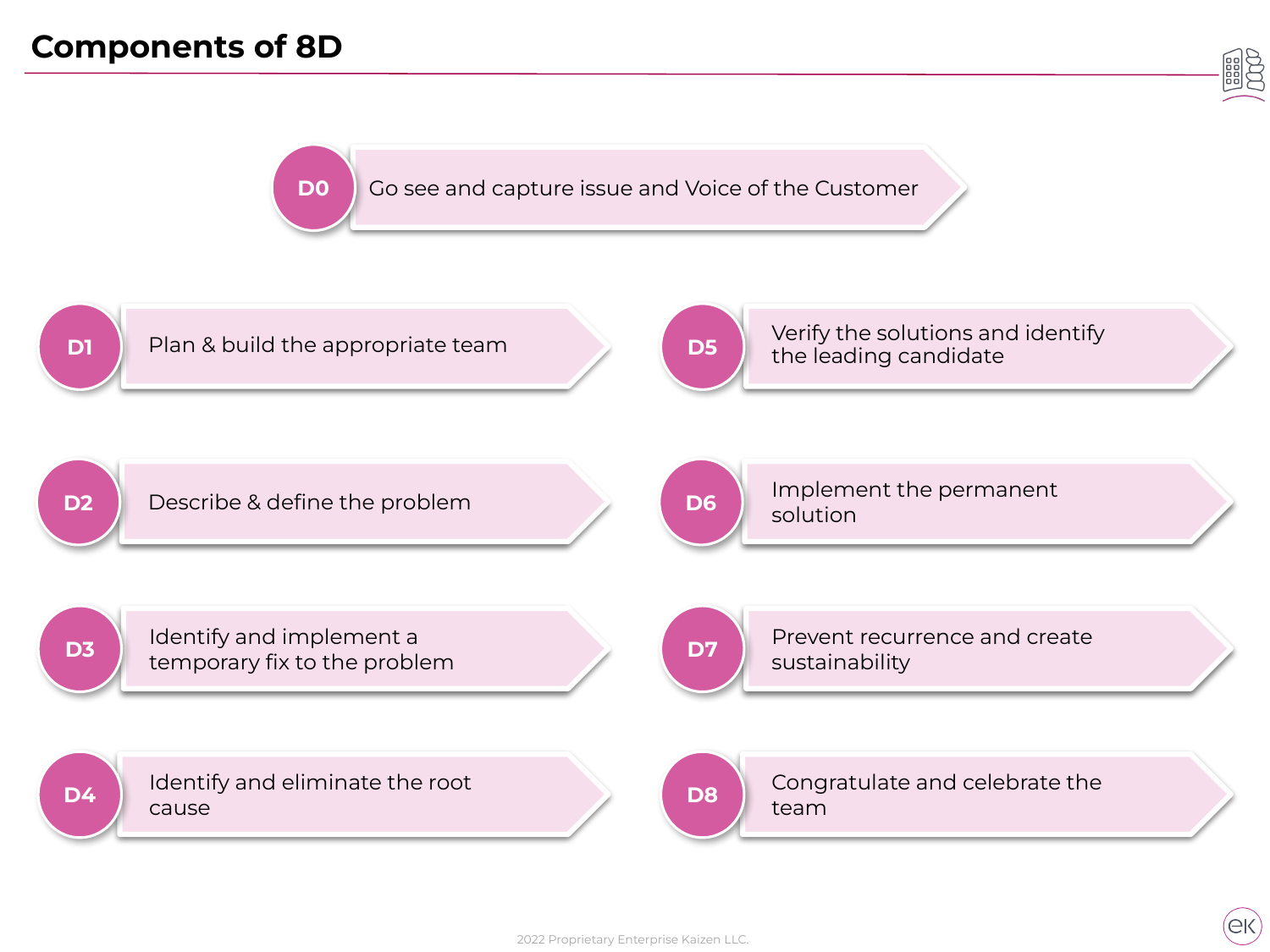

Components of 8D
D0

Go see and capture issue and Voice of the Customer
D1
D5

Verify the solutions and identify the leading candidate
Plan & build the appropriate team
D2
D6

Implement the permanent solution
Describe & define the problem
D3
D7

Identify and implement a temporary fix to the problem
Prevent recurrence and create sustainability
D4
D8

Identify and eliminate the root cause
Congratulate and celebrate the team